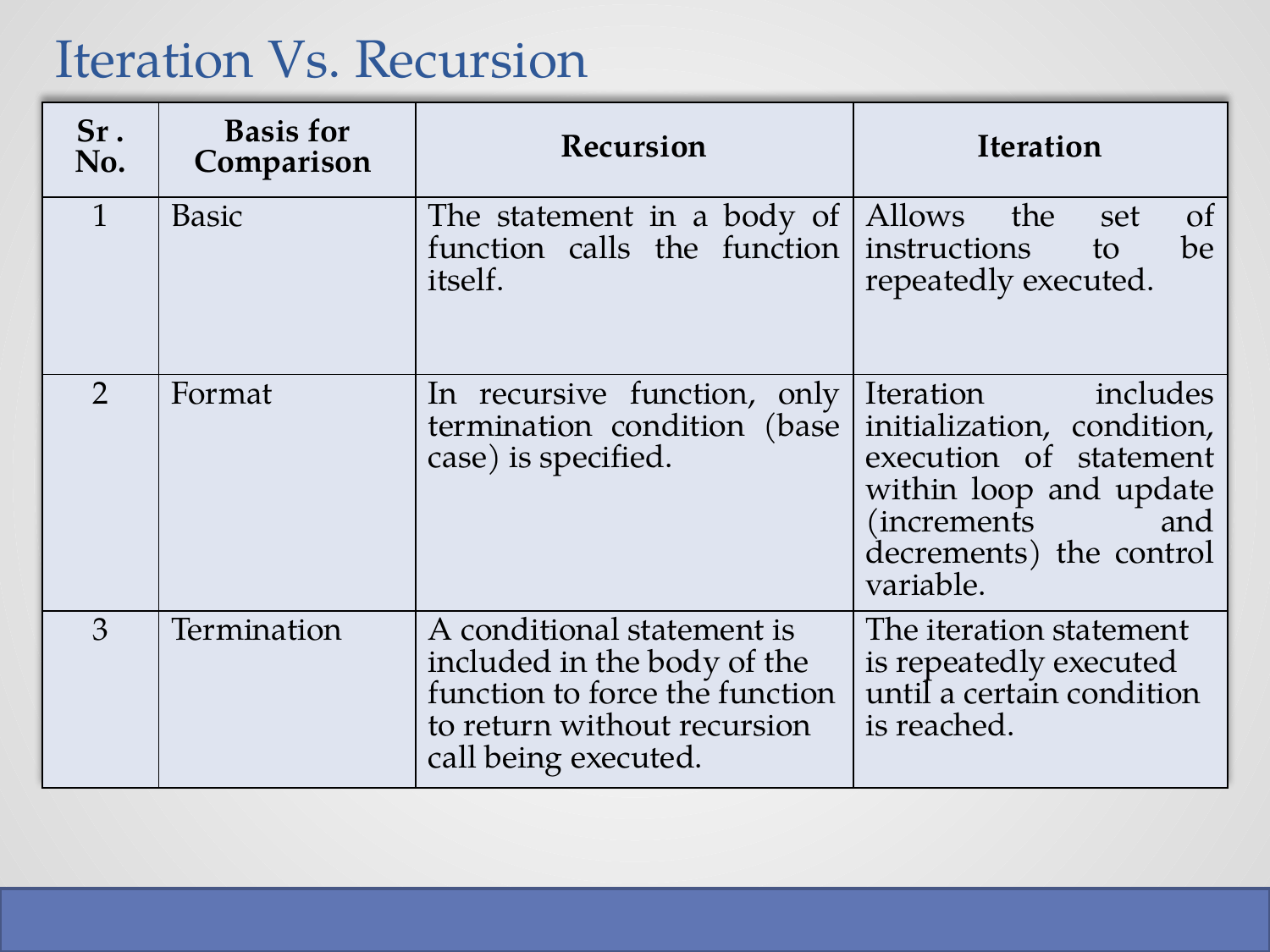

# Iteration Vs. Recursion
| Sr . No. | Basis for Comparison | Recursion | Iteration |
| --- | --- | --- | --- |
| 1 | Basic | The statement in a body of function calls the function itself. | Allows the set of instructions to be repeatedly executed. |
| 2 | Format | In recursive function, only termination condition (base case) is specified. | Iteration includes initialization, condition, execution of statement within loop and update (increments and decrements) the control variable. |
| 3 | Termination | A conditional statement is included in the body of the function to force the function to return without recursion call being executed. | The iteration statement is repeatedly executed until a certain condition is reached. |